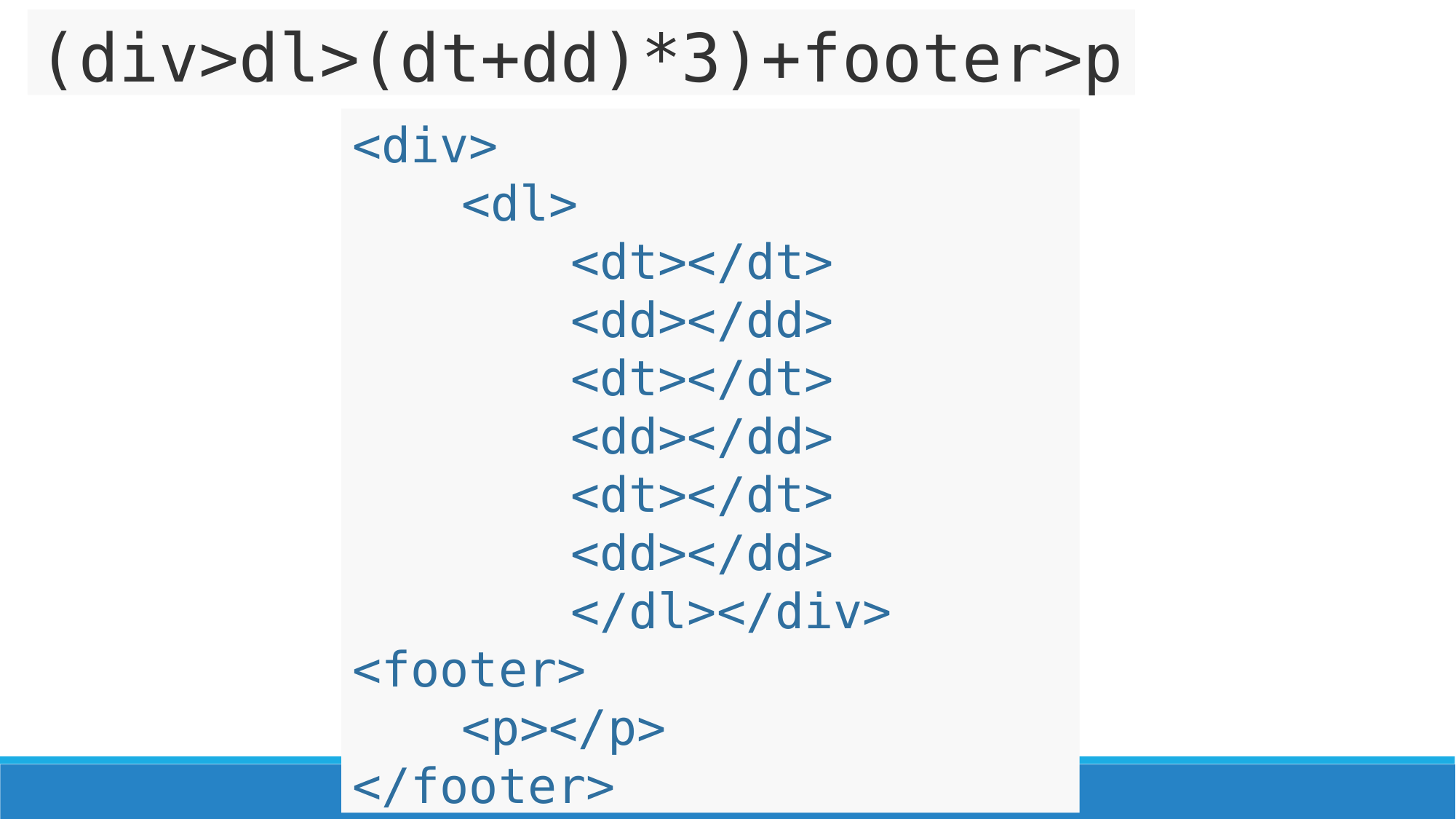

(div>dl>(dt+dd)*3)+footer>p
<div>
	<dl>
		<dt></dt>
		<dd></dd>
		<dt></dt>
		<dd></dd>
		<dt></dt>
		<dd></dd>
		</dl></div>
<footer>
	<p></p>
</footer>